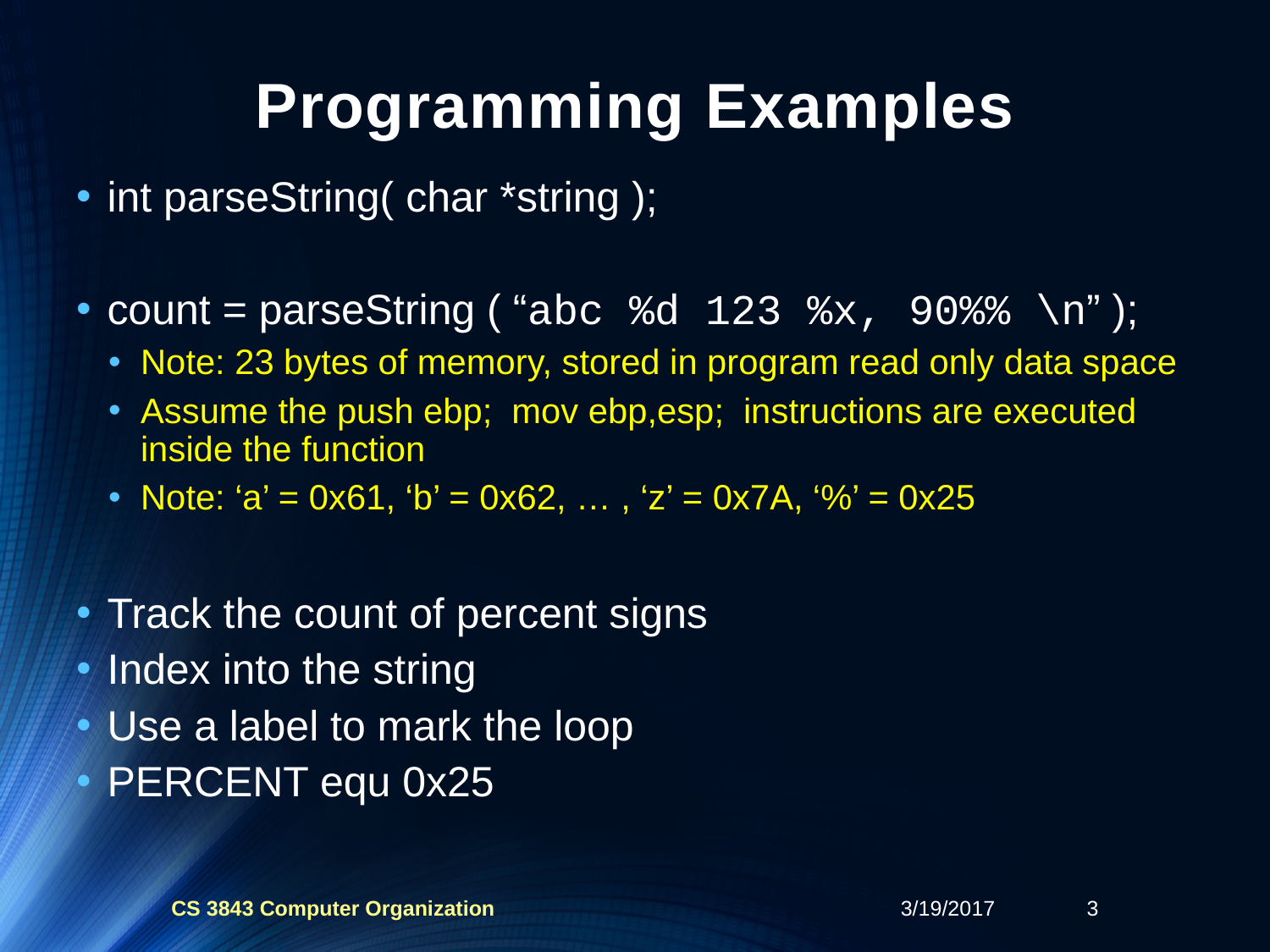

# Programming Examples
int parseString( char *string );

count = parseString ( “abc %d 123 %x, 90%% \n” );
Note: 23 bytes of memory, stored in program read only data space
Assume the push ebp;  mov ebp,esp;  instructions are executed inside the function
Note: ‘a’ = 0x61, ‘b’ = 0x62, … , ‘z’ = 0x7A, ‘%’ = 0x25

Track the count of percent signs
Index into the string
Use a label to mark the loop
PERCENT equ 0x25

CS 3843 Computer Organization
3/19/2017
3